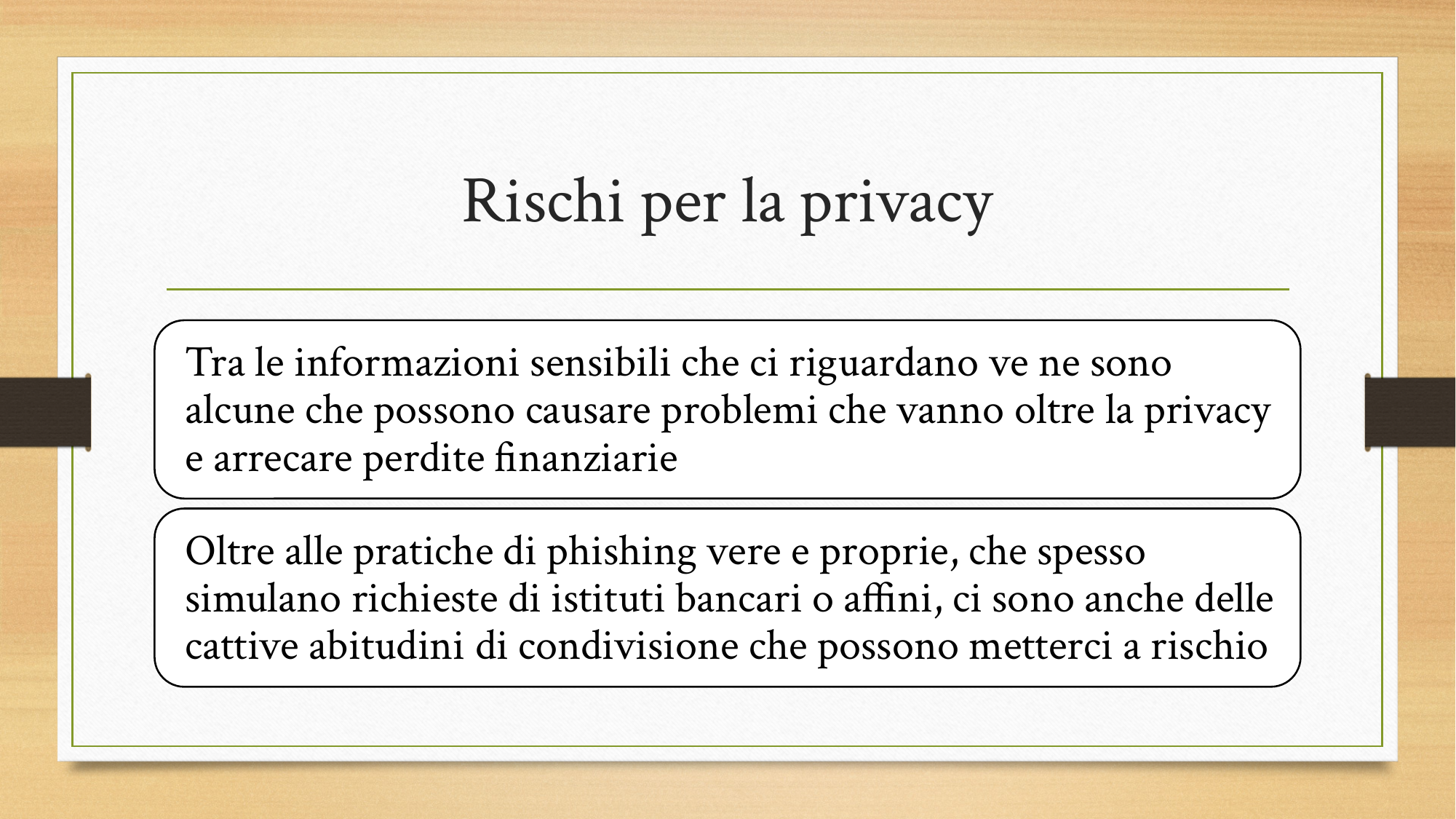

# Rischi per la privacy
Tra le informazioni sensibili che ci riguardano ve ne sono alcune che possono causare problemi che vanno oltre la privacy e arrecare perdite finanziarie
Oltre alle pratiche di phishing vere e proprie, che spesso simulano richieste di istituti bancari o affini, ci sono anche delle cattive abitudini di condivisione che possono metterci a rischio